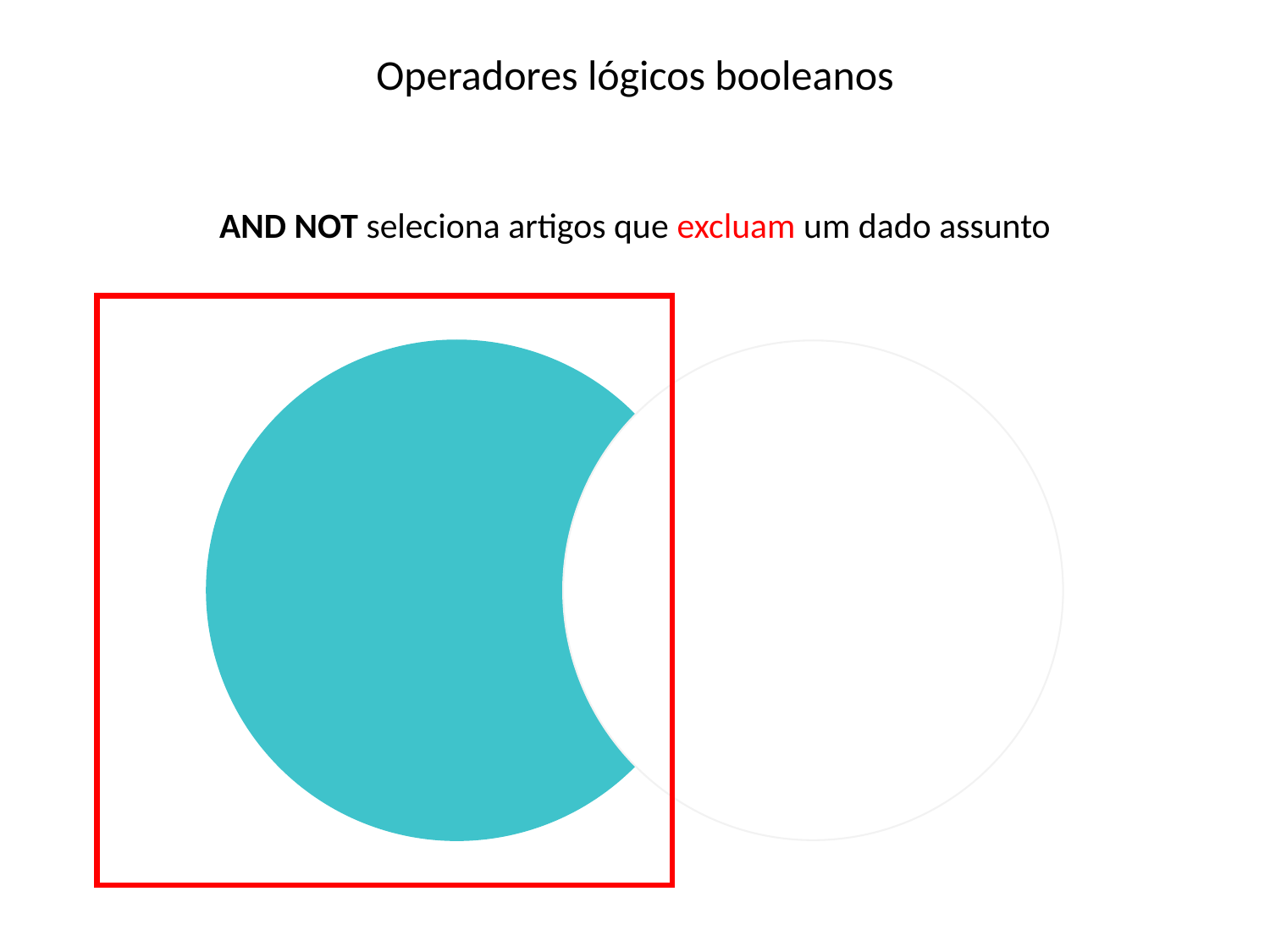

Operadores lógicos booleanos
AND NOT seleciona artigos que excluam um dado assunto